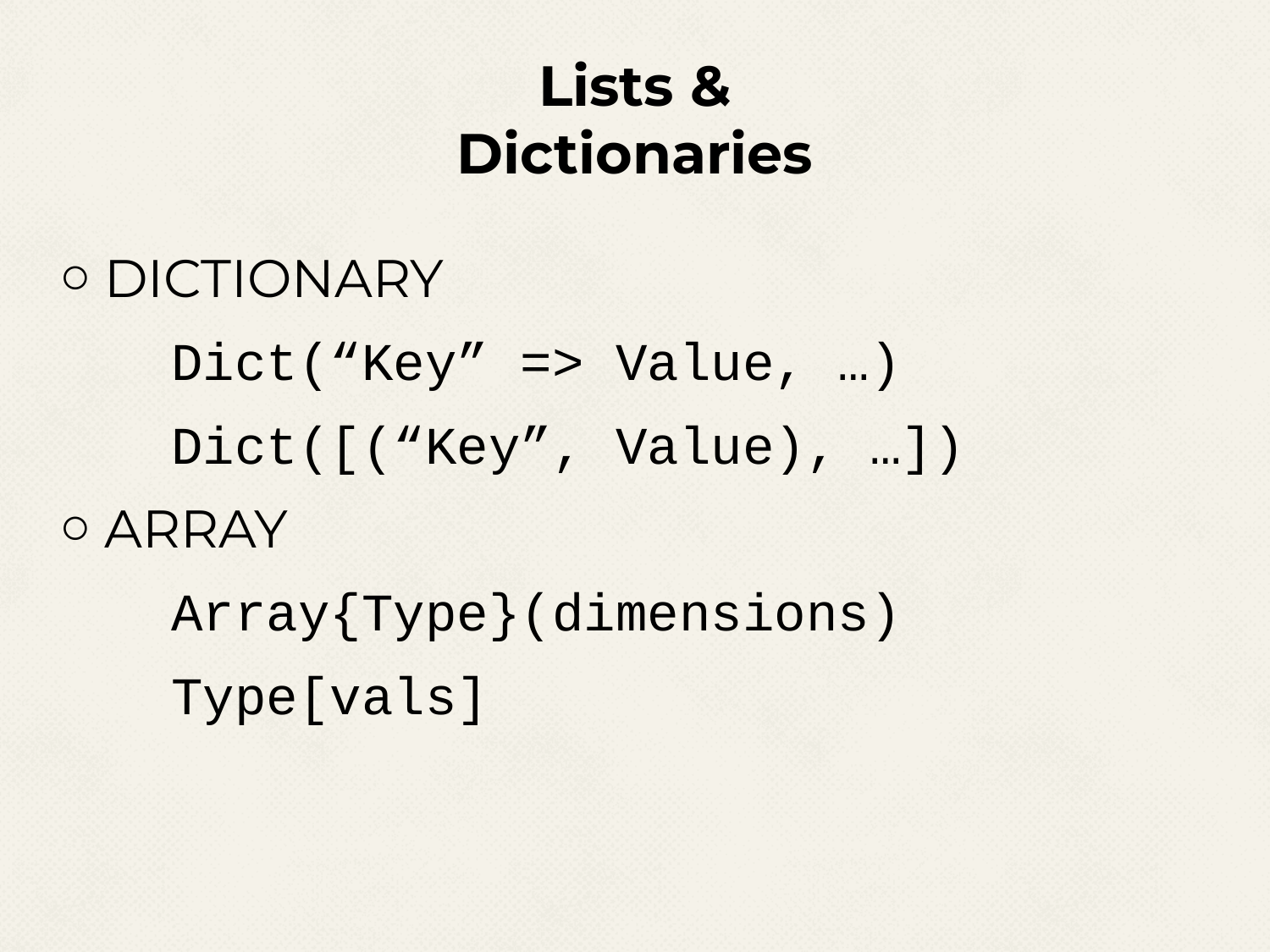

# Lists & Dictionaries
DICTIONARY
	Dict(“Key” => Value, …)
	Dict([(“Key”, Value), …])
ARRAY
	Array{Type}(dimensions)
	Type[vals]